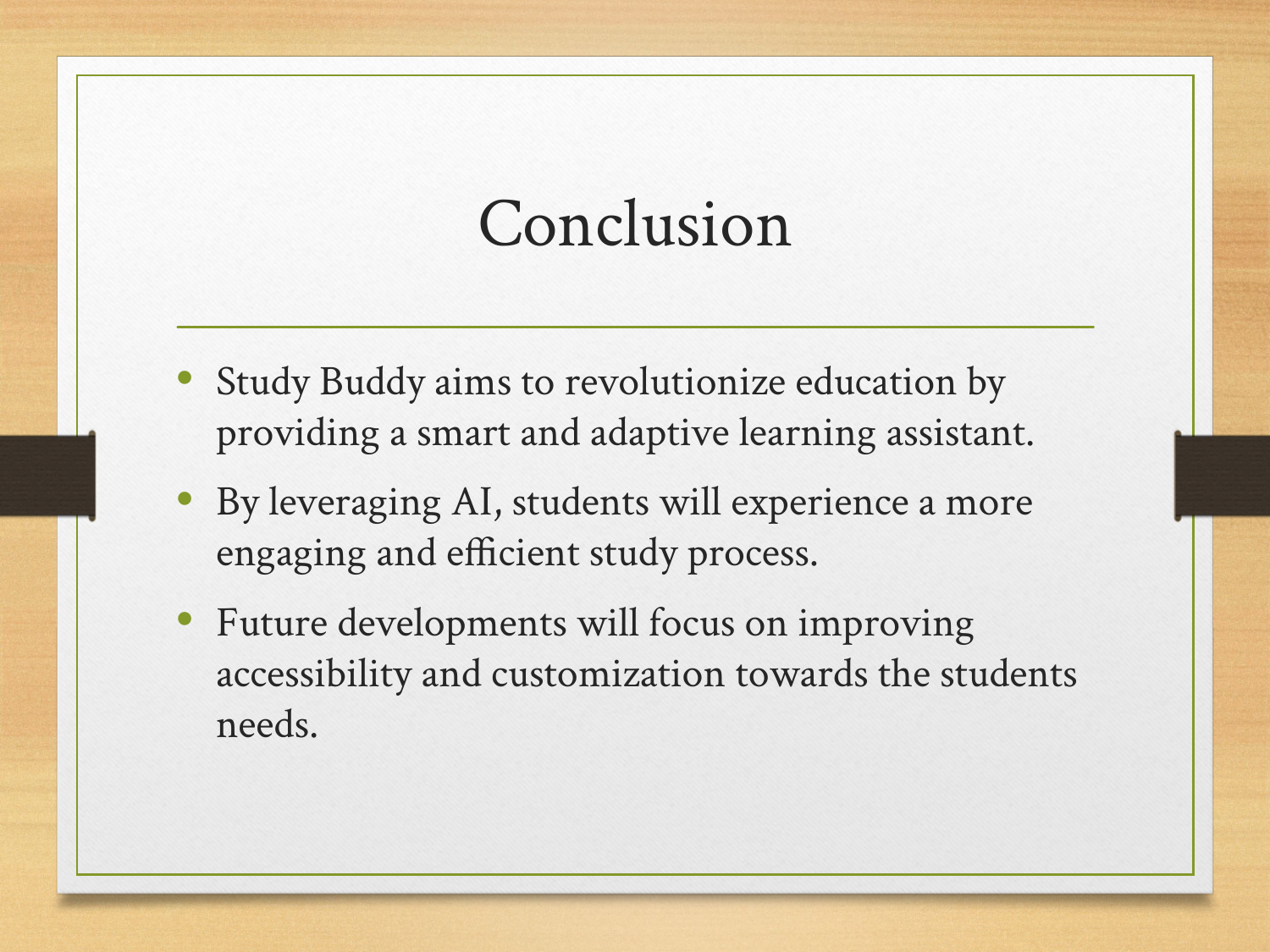

# Conclusion
Study Buddy aims to revolutionize education by providing a smart and adaptive learning assistant.
By leveraging AI, students will experience a more engaging and efficient study process.
Future developments will focus on improving accessibility and customization towards the students needs.